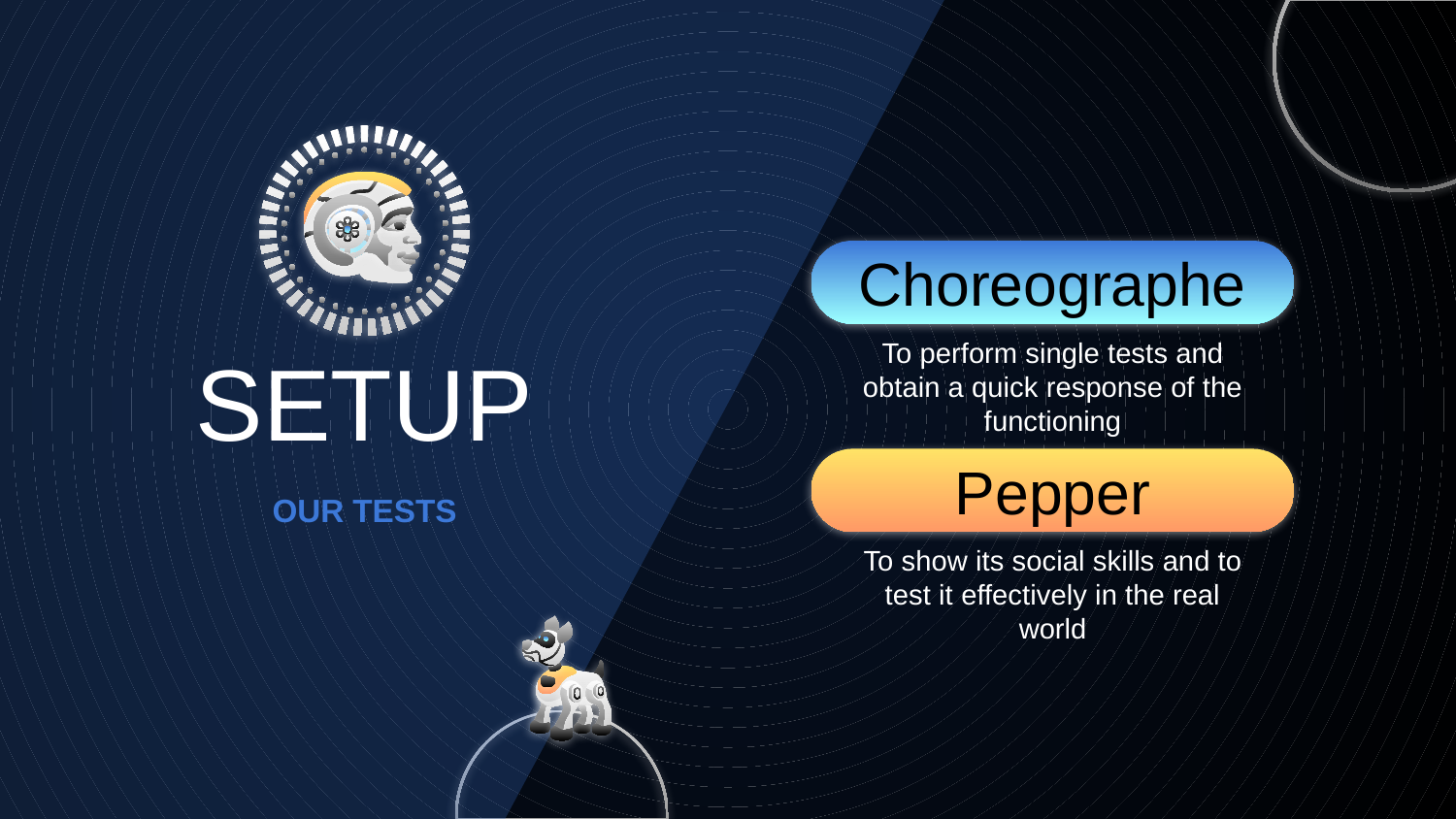

Choreographe
# SETUP
To perform single tests and obtain a quick response of the functioning
Pepper
OUR TESTS
To show its social skills and to test it effectively in the real world